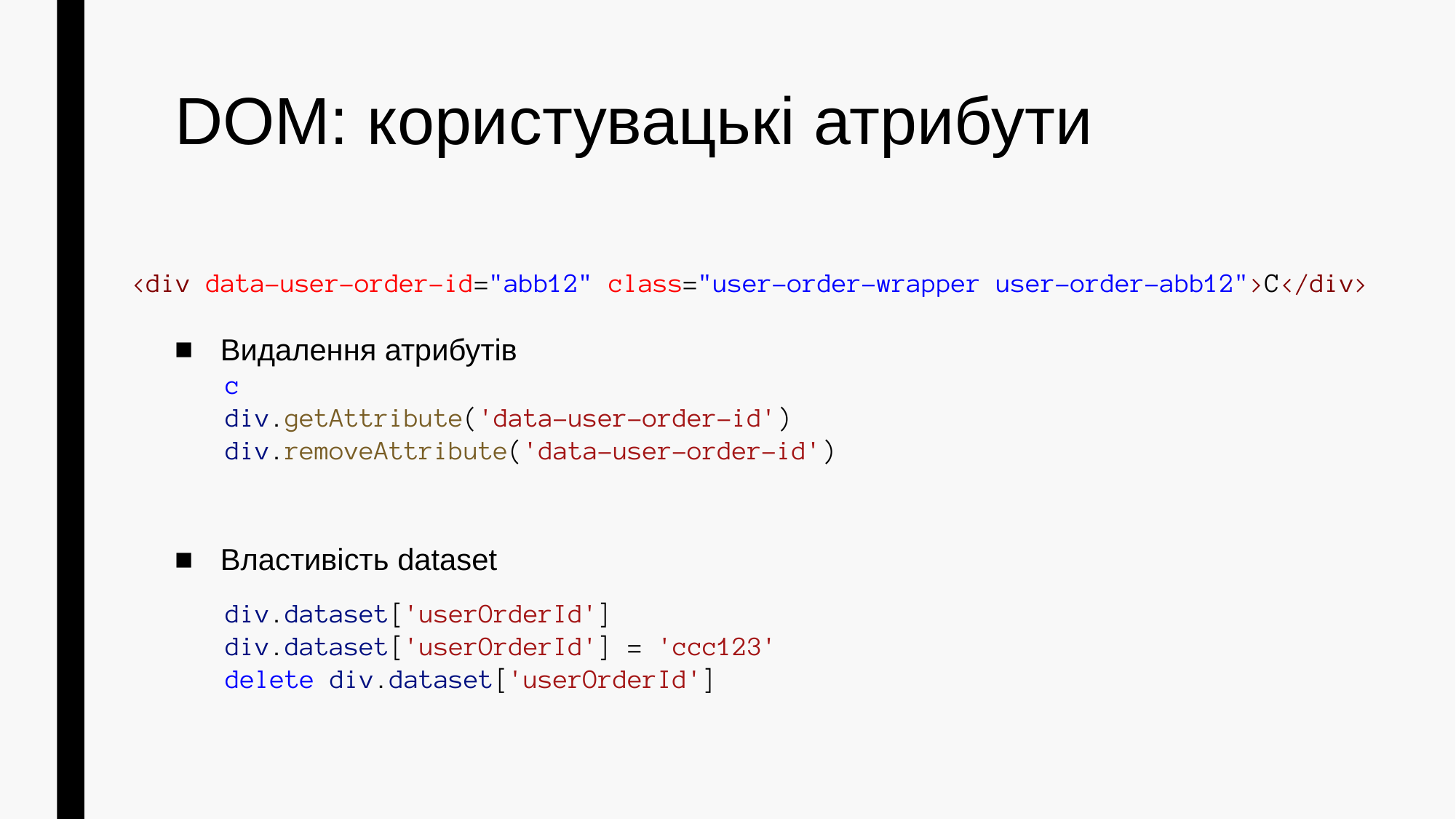

# DOM: користувацькі атрибути
<div data-user-order-id="abb12" class="user-order-wrapper user-order-abb12">C</div>

Видалення атрибутів

Властивість dataset

c
div.getAttribute('data-user-order-id')
div.removeAttribute('data-user-order-id')

div.dataset['userOrderId']
div.dataset['userOrderId'] = 'ccc123'
delete div.dataset['userOrderId']